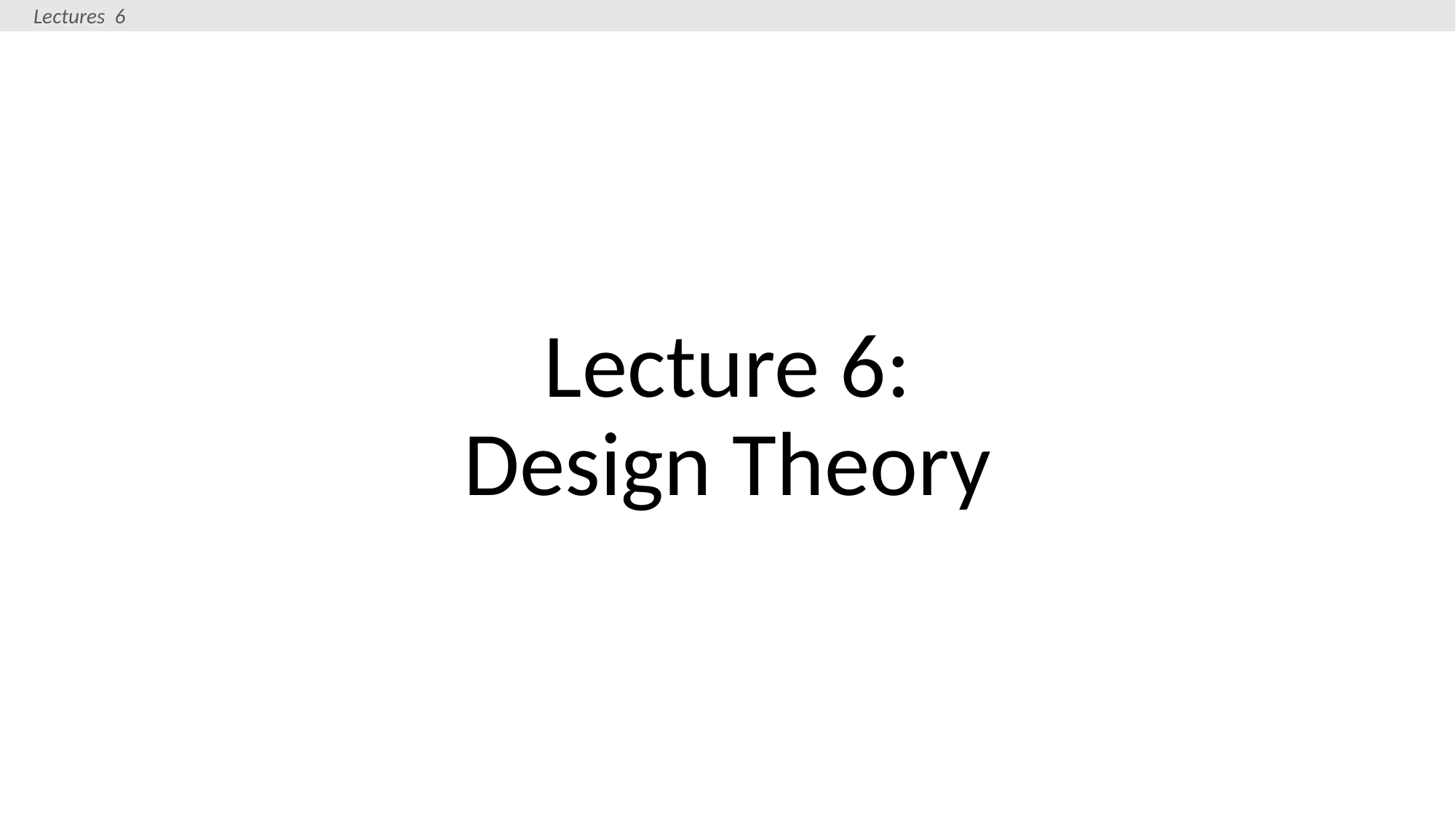

Lectures  6
# Lecture 6: Design Theory